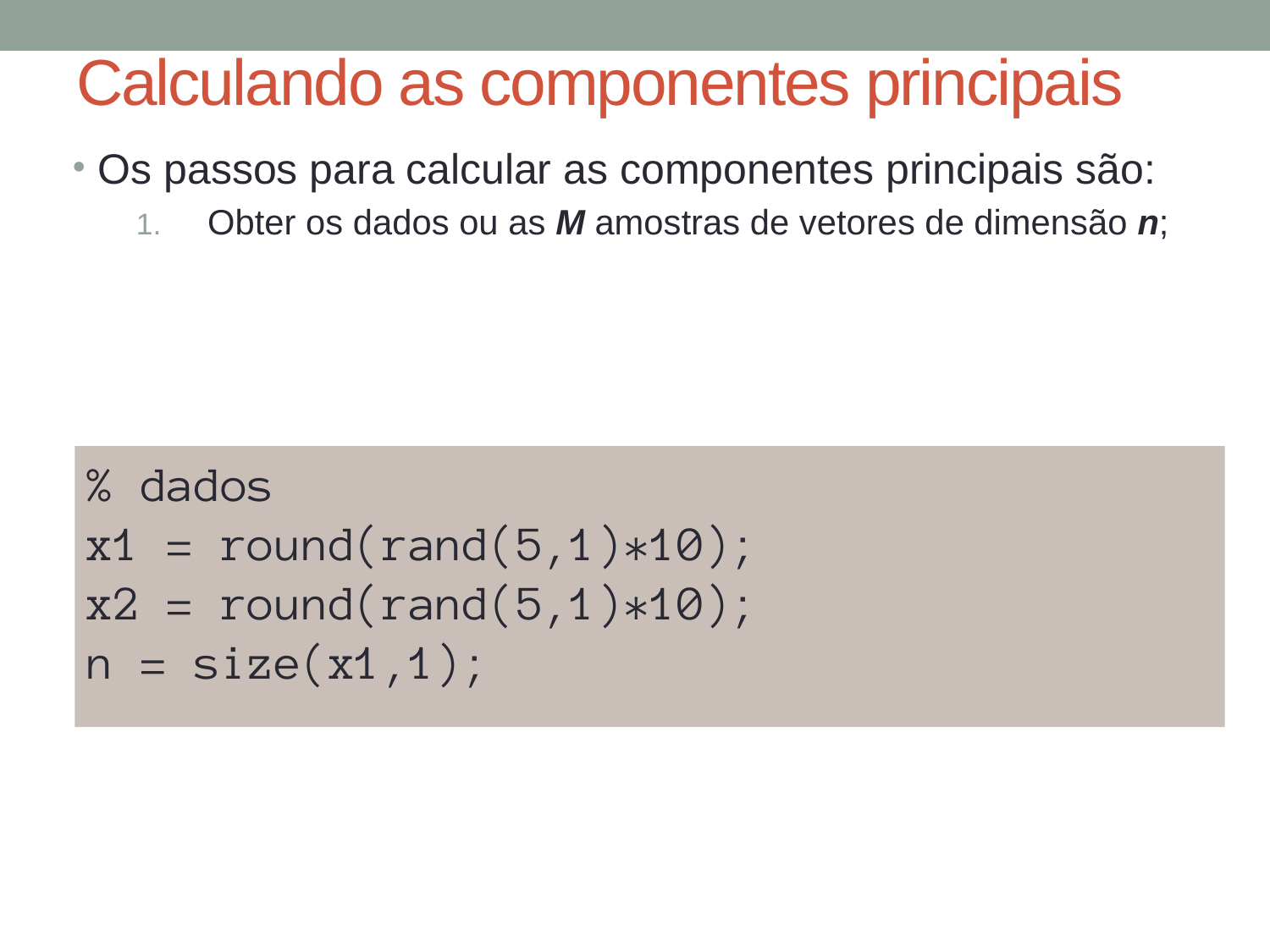

# Calculando as componentes principais
Os passos para calcular as componentes principais são:
Obter os dados ou as M amostras de vetores de dimensão n;
% dados
x1 = round(rand(5,1)*10);
x2 = round(rand(5,1)*10);
n = size(x1,1);